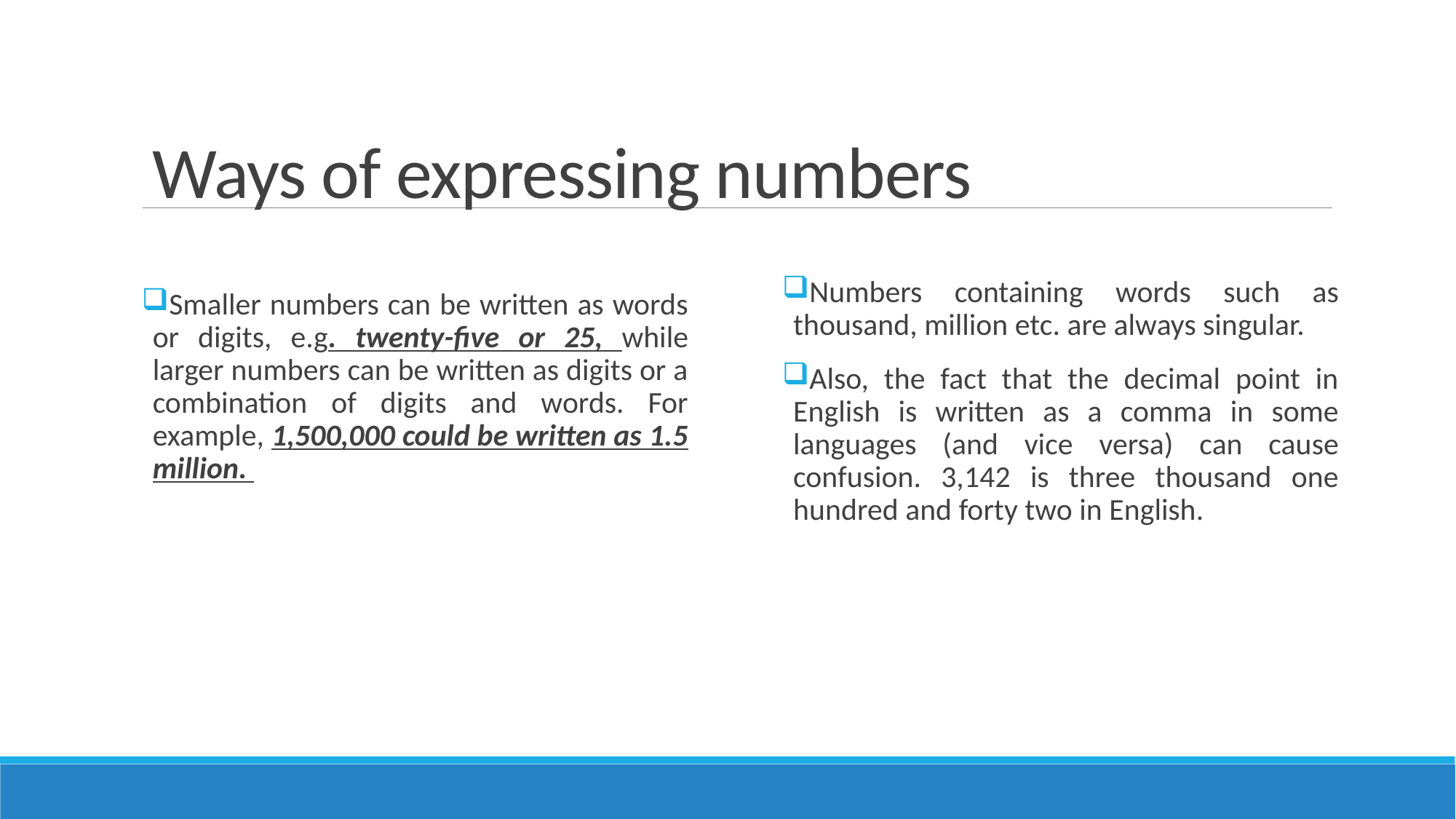

# Ways of expressing numbers
Numbers containing words such as thousand, million etc. are always singular.
Also, the fact that the decimal point in English is written as a comma in some languages (and vice versa) can cause confusion. 3,142 is three thousand one hundred and forty two in English.
Smaller numbers can be written as words or digits, e.g. twenty-five or 25, while larger numbers can be written as digits or a combination of digits and words. For example, 1,500,000 could be written as 1.5 million.